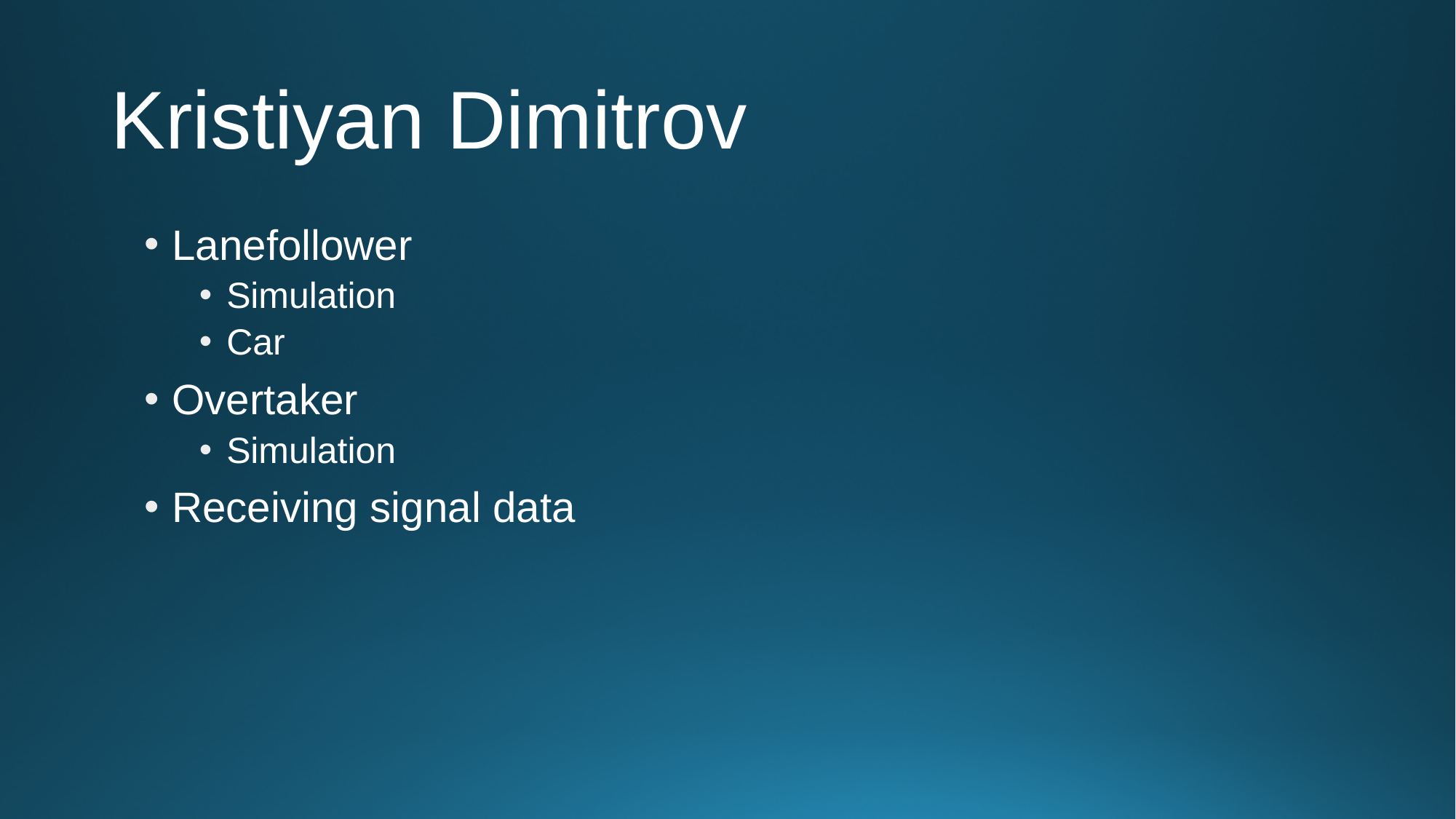

# Kristiyan Dimitrov
Lanefollower
Simulation
Car
Overtaker
Simulation
Receiving signal data